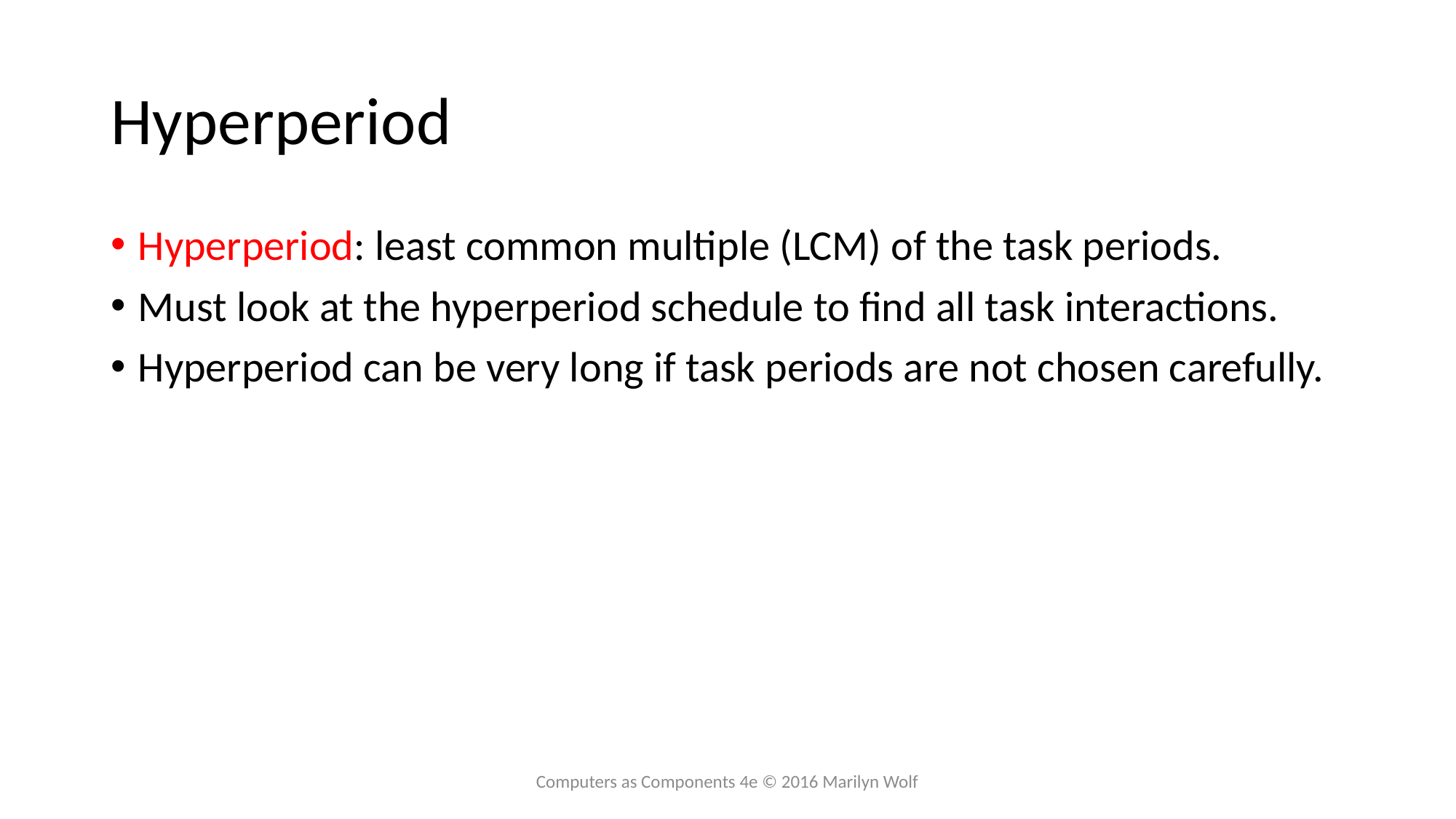

# Hyperperiod
Hyperperiod: least common multiple (LCM) of the task periods.
Must look at the hyperperiod schedule to find all task interactions.
Hyperperiod can be very long if task periods are not chosen carefully.
Computers as Components 4e © 2016 Marilyn Wolf